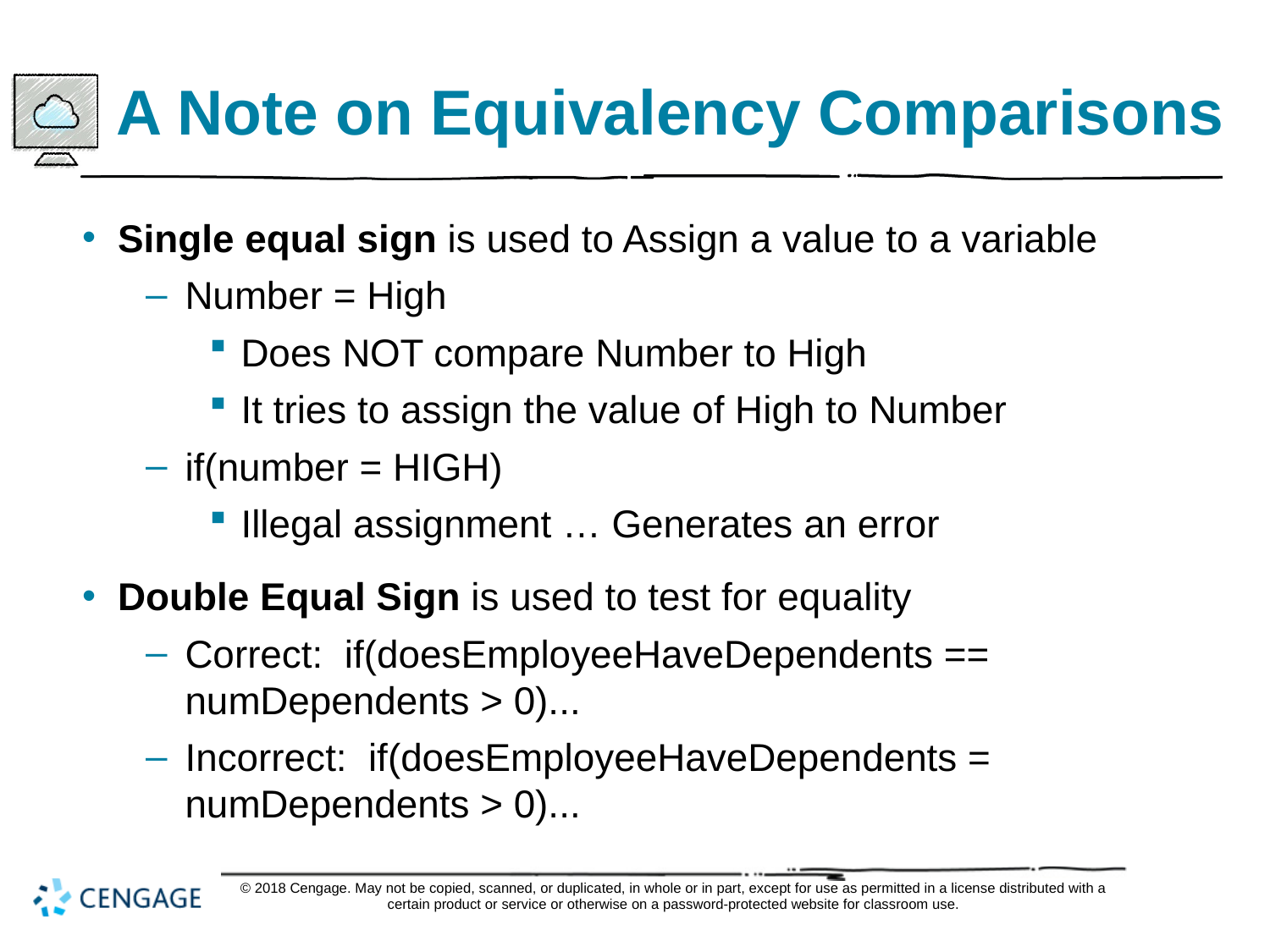

# A Note on Equivalency Comparisons
Single equal sign is used to Assign a value to a variable
Number = High
Does NOT compare Number to High
It tries to assign the value of High to Number
if(number = HIGH)
Illegal assignment … Generates an error
Double Equal Sign is used to test for equality
Correct:  if(doesEmployeeHaveDependents == numDependents > 0)...
Incorrect:  if(doesEmployeeHaveDependents = numDependents > 0)...
© 2018 Cengage. May not be copied, scanned, or duplicated, in whole or in part, except for use as permitted in a license distributed with a certain product or service or otherwise on a password-protected website for classroom use.